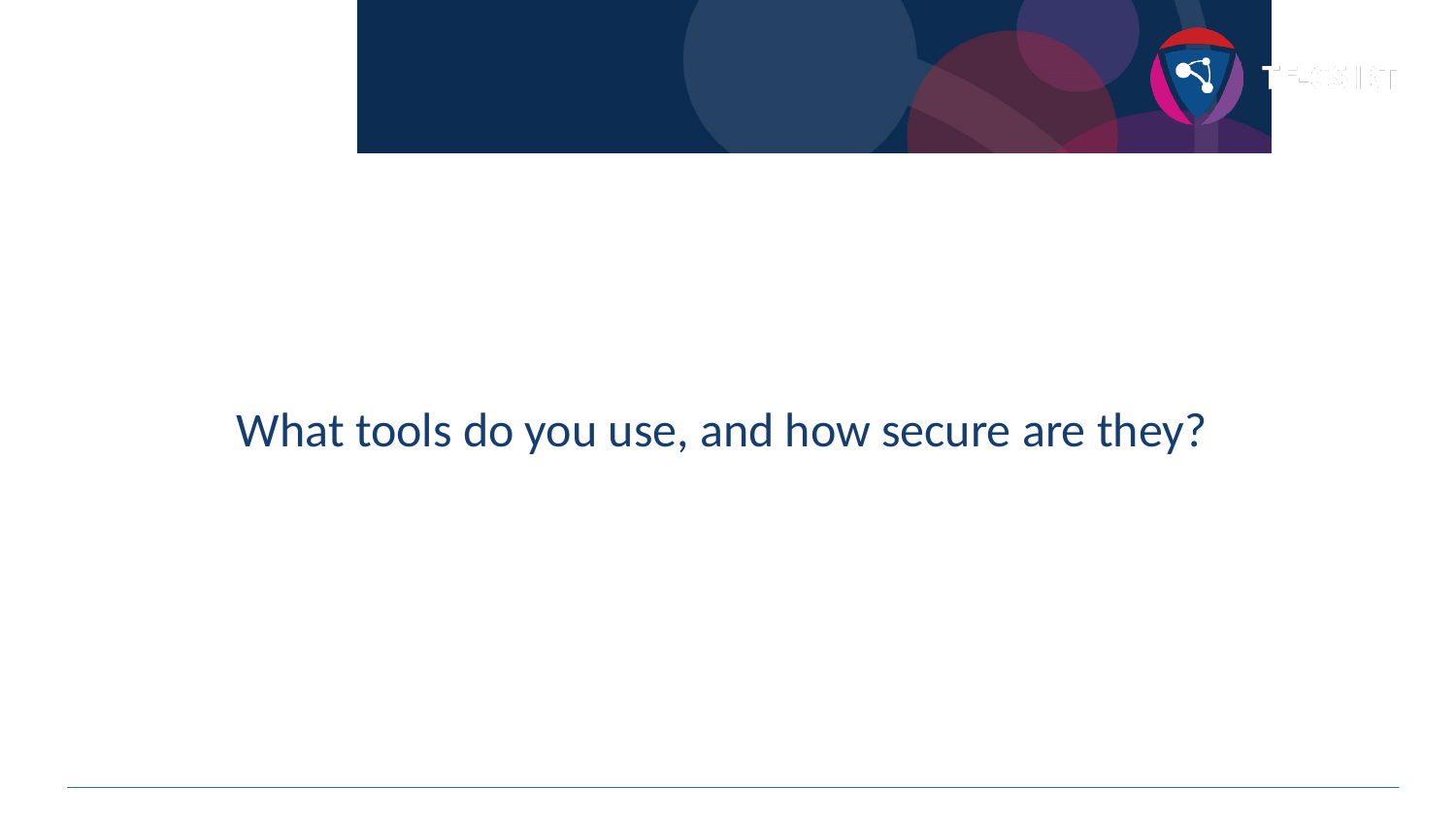

# Share YourIdeas

What tools do you use, and how secure are they?